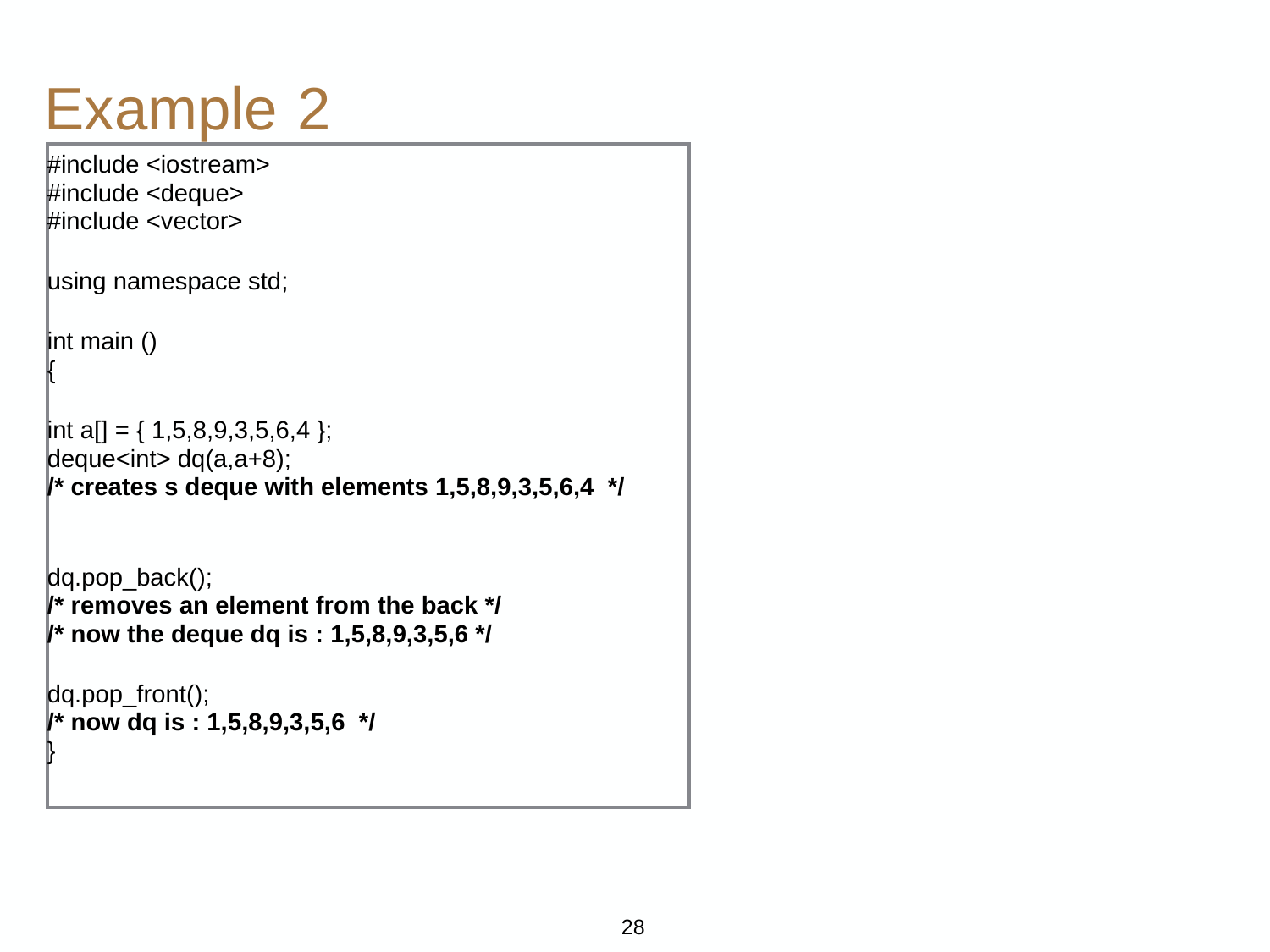

Example
2

#include <iostream>
#include <deque>
#include <vector>
using namespace std;
int main ()
{
int a[] = { 1,5,8,9,3,5,6,4 };
deque<int> dq(a,a+8);
/* creates s deque with elements 1,5,8,9,3,5,6,4  */
dq.pop_back();
/* removes an element from the back */
/* now the deque dq is : 1,5,8,9,3,5,6 */
dq.pop_front();
/* now dq is : 1,5,8,9,3,5,6  */
}
28